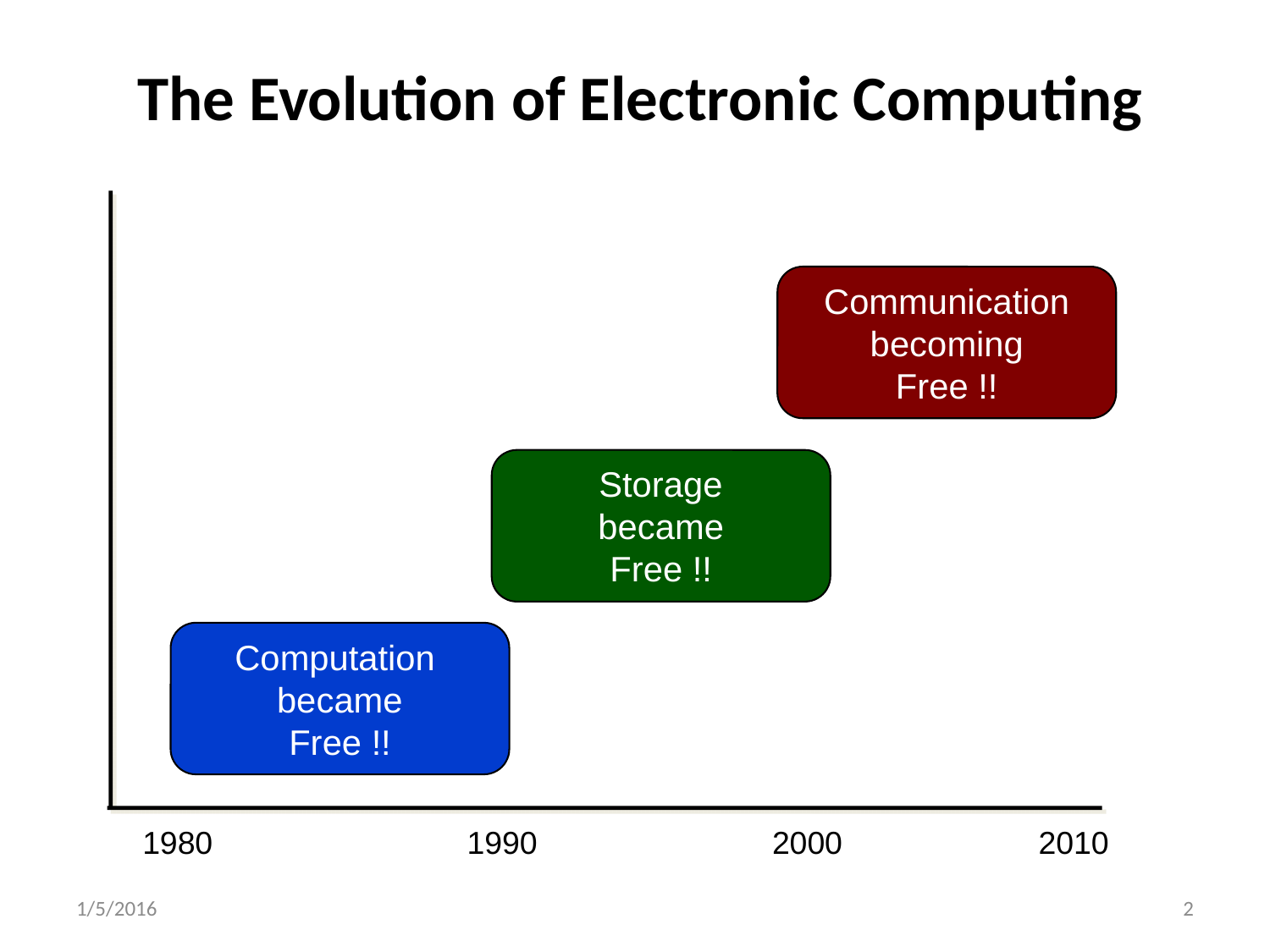

# The Evolution of Electronic Computing

Communication
becoming
Free !!
Storage
became
Free !!
Computation
became
Free !!

1980
1990
2000
2010
1/5/2016
2